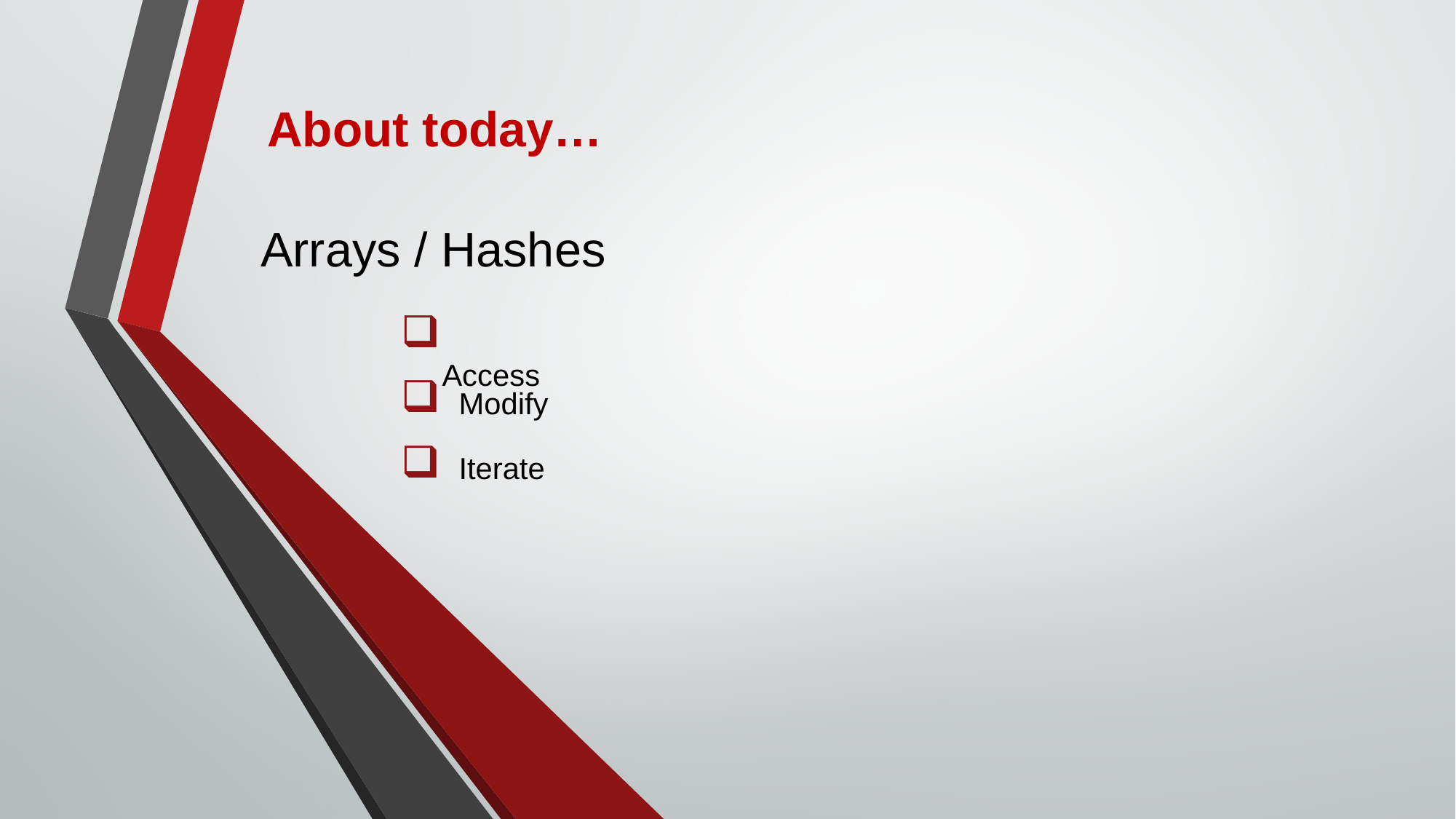

About today…
Arrays / Hashes
  Access
  Modify
  Iterate